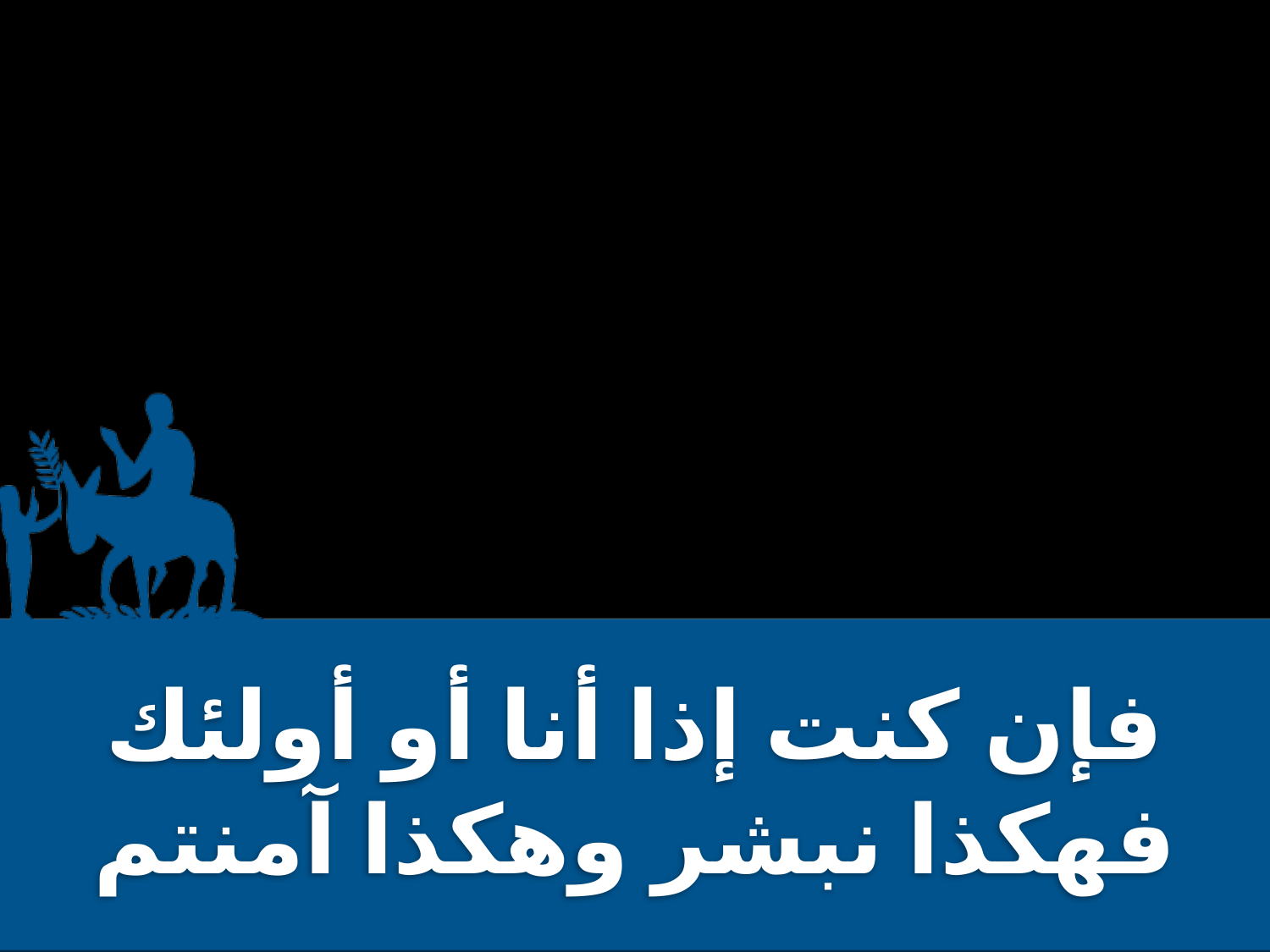

فإن كنت إذا أنا أو أولئك فهكذا نبشر وهكذا آمنتم